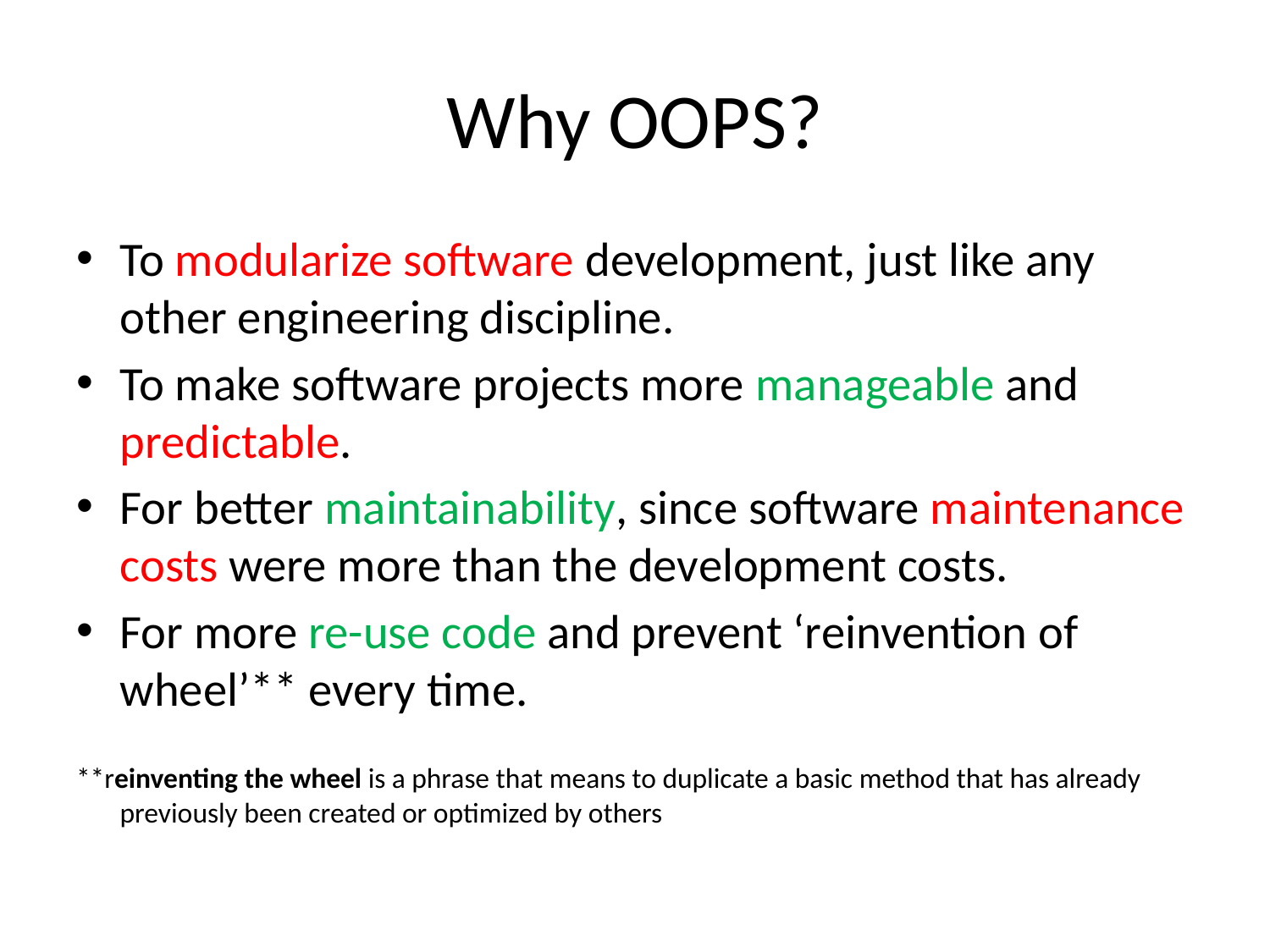

# Why OOPS?
To modularize software development, just like any other engineering discipline.
To make software projects more manageable and predictable.
For better maintainability, since software maintenance costs were more than the development costs.
For more re-use code and prevent ‘reinvention of wheel’** every time.

**reinventing the wheel is a phrase that means to duplicate a basic method that has already previously been created or optimized by others